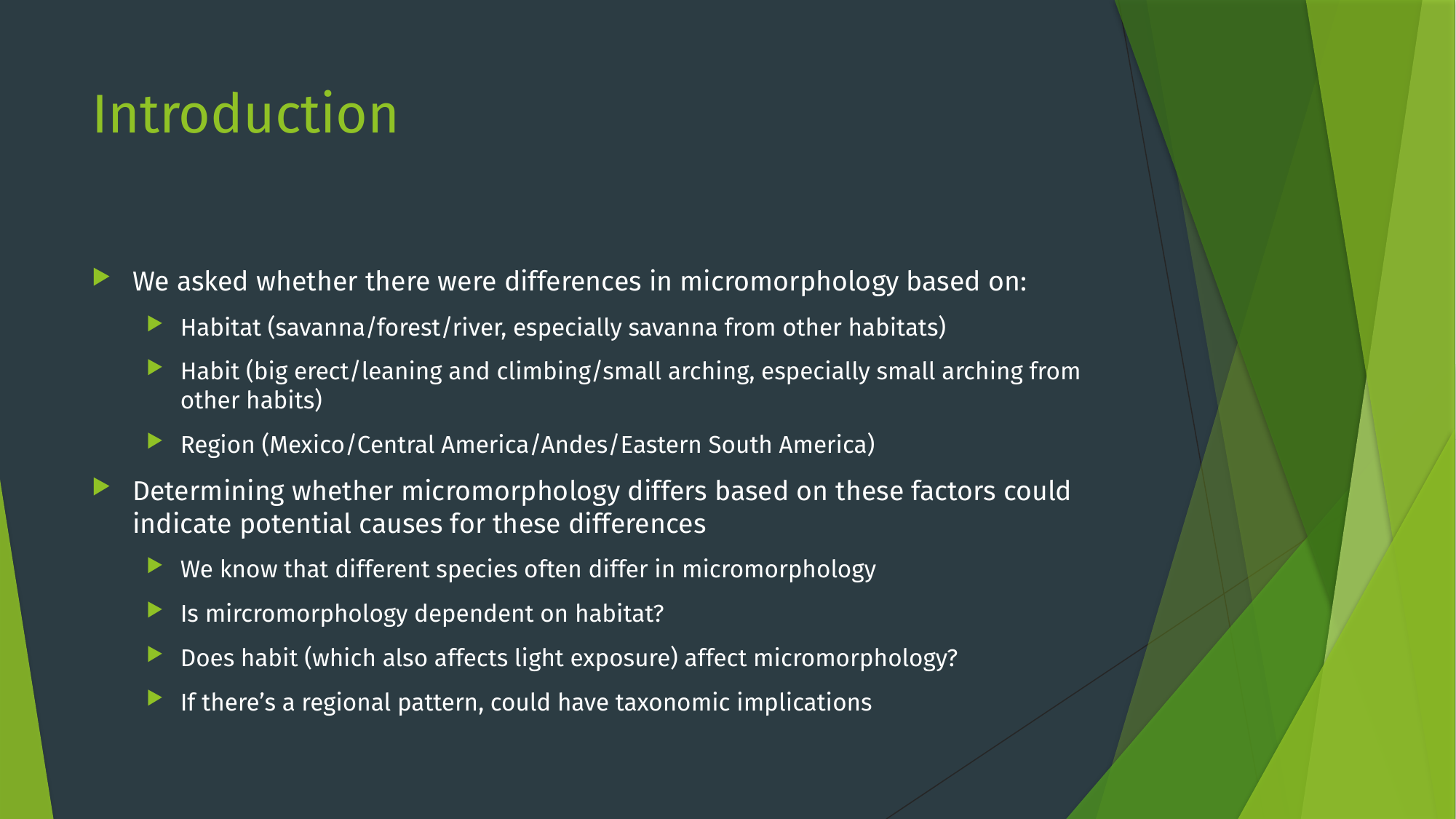

# Introduction
We asked whether there were differences in micromorphology based on:
Habitat (savanna/forest/river, especially savanna from other habitats)
Habit (big erect/leaning and climbing/small arching, especially small arching from other habits)
Region (Mexico/Central America/Andes/Eastern South America)
Determining whether micromorphology differs based on these factors could indicate potential causes for these differences
We know that different species often differ in micromorphology
Is mircromorphology dependent on habitat?
Does habit (which also affects light exposure) affect micromorphology?
If there’s a regional pattern, could have taxonomic implications